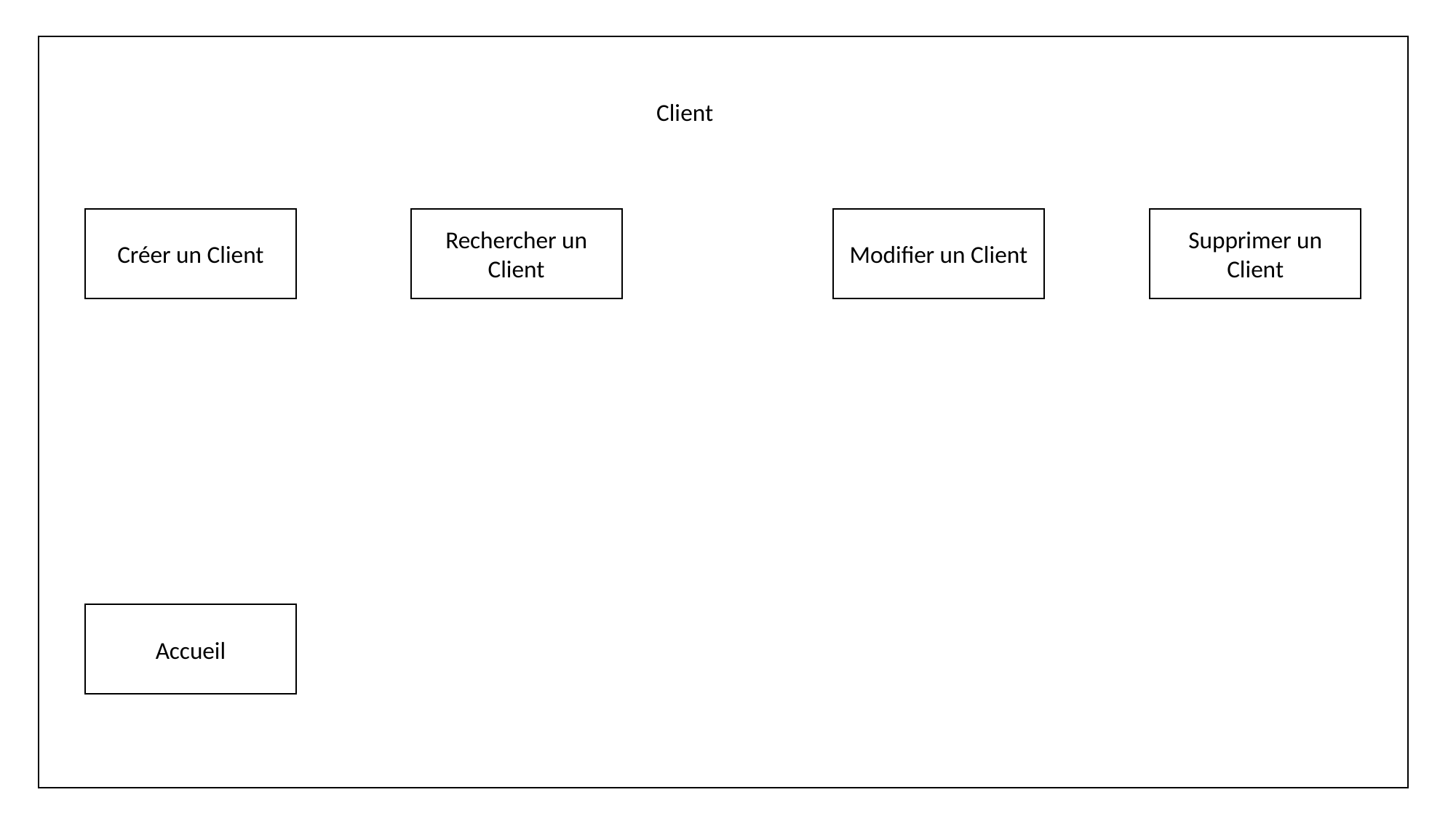

Client
Créer un Client
Rechercher un Client
Modifier un Client
Supprimer un Client
Accueil